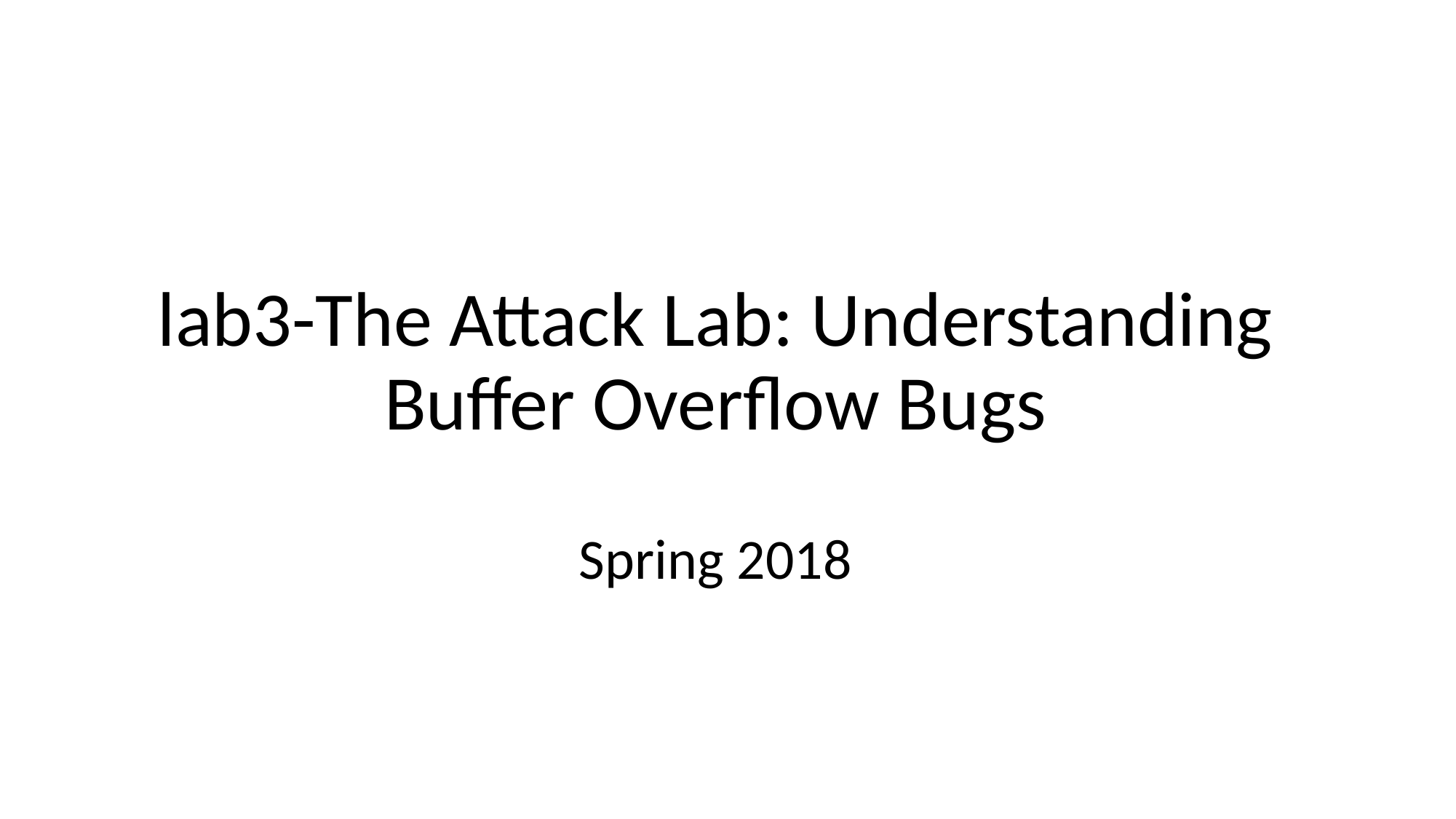

# lab3-The Attack Lab: Understanding Buffer Overﬂow Bugs Spring 2018